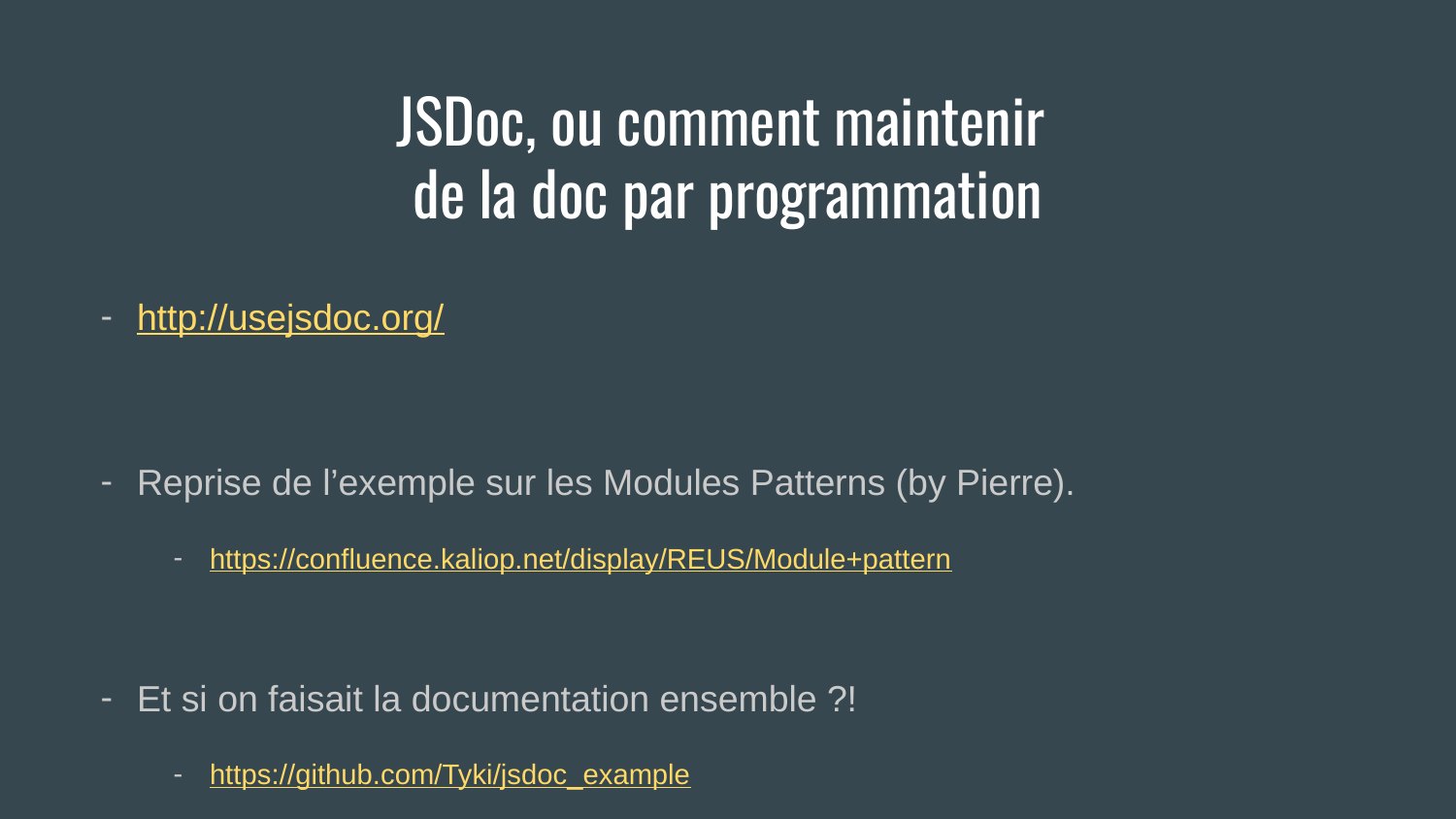

# JSDoc, ou comment maintenir
de la doc par programmation
http://usejsdoc.org/

Reprise de l’exemple sur les Modules Patterns (by Pierre).
https://confluence.kaliop.net/display/REUS/Module+pattern

Et si on faisait la documentation ensemble ?!
https://github.com/Tyki/jsdoc_example

Un exemple customisé au maximum : http://clenemt.github.io/docdash/